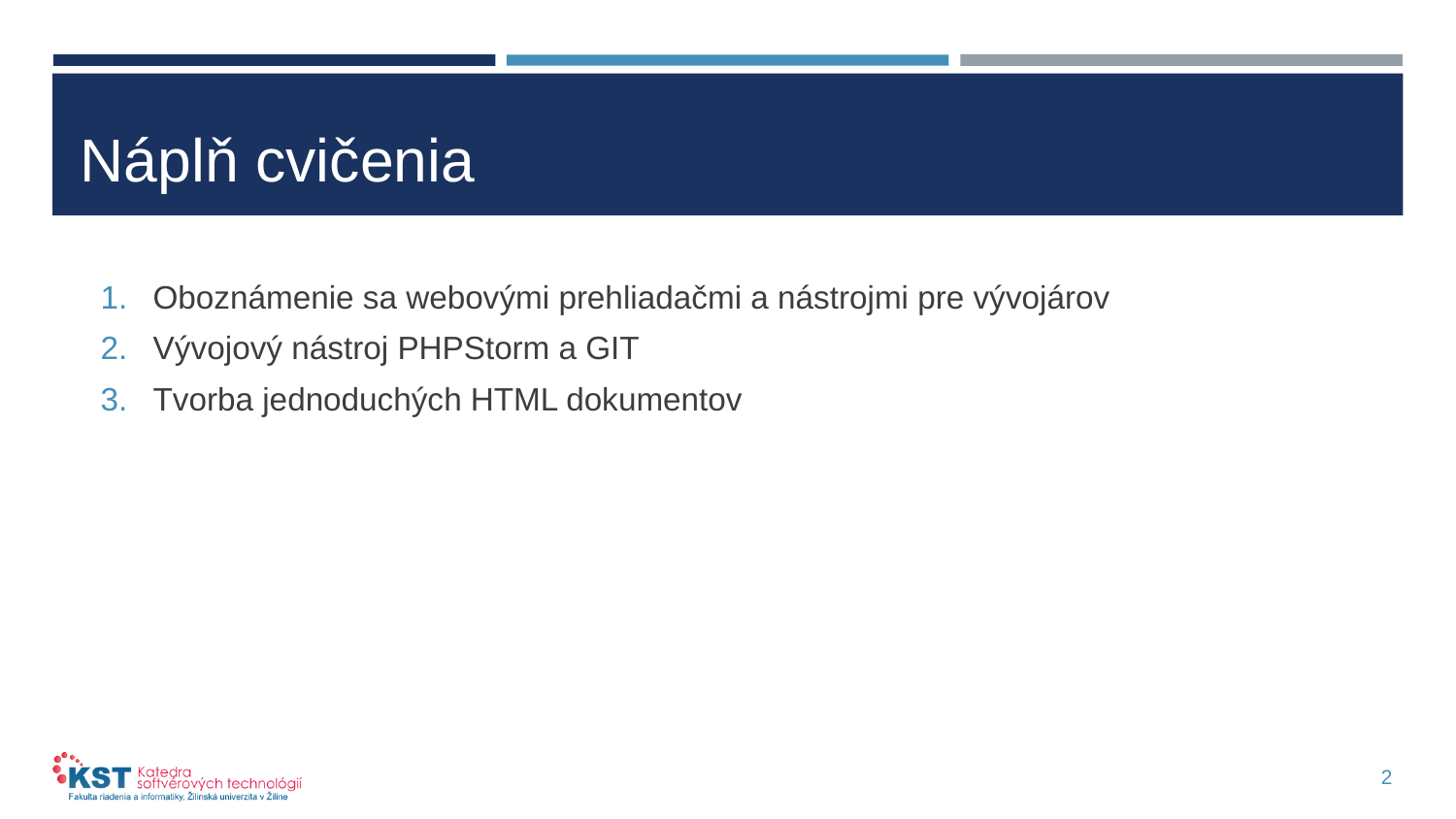

# Náplň cvičenia
Oboznámenie sa webovými prehliadačmi a nástrojmi pre vývojárov
Vývojový nástroj PHPStorm a GIT
Tvorba jednoduchých HTML dokumentov
2